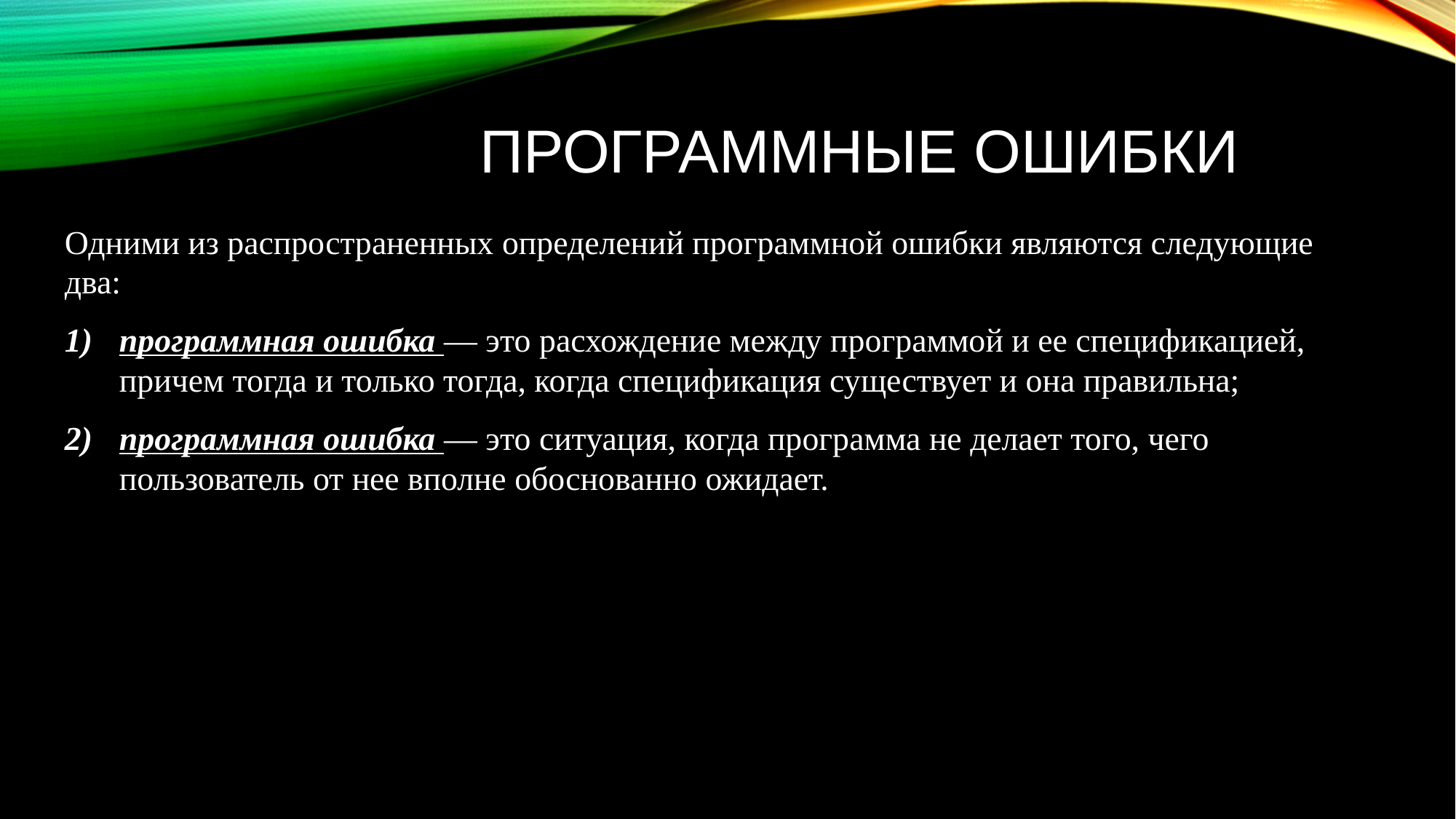

# Программные ошибки
Одними из распространенных определений программной ошибки являются следующие два:
программная ошибка — это расхождение между программой и ее спецификацией, причем тогда и только тогда, когда спецификация существует и она правильна;
программная ошибка — это ситуация, когда программа не делает того, чего пользователь от нее вполне обоснованно ожидает.